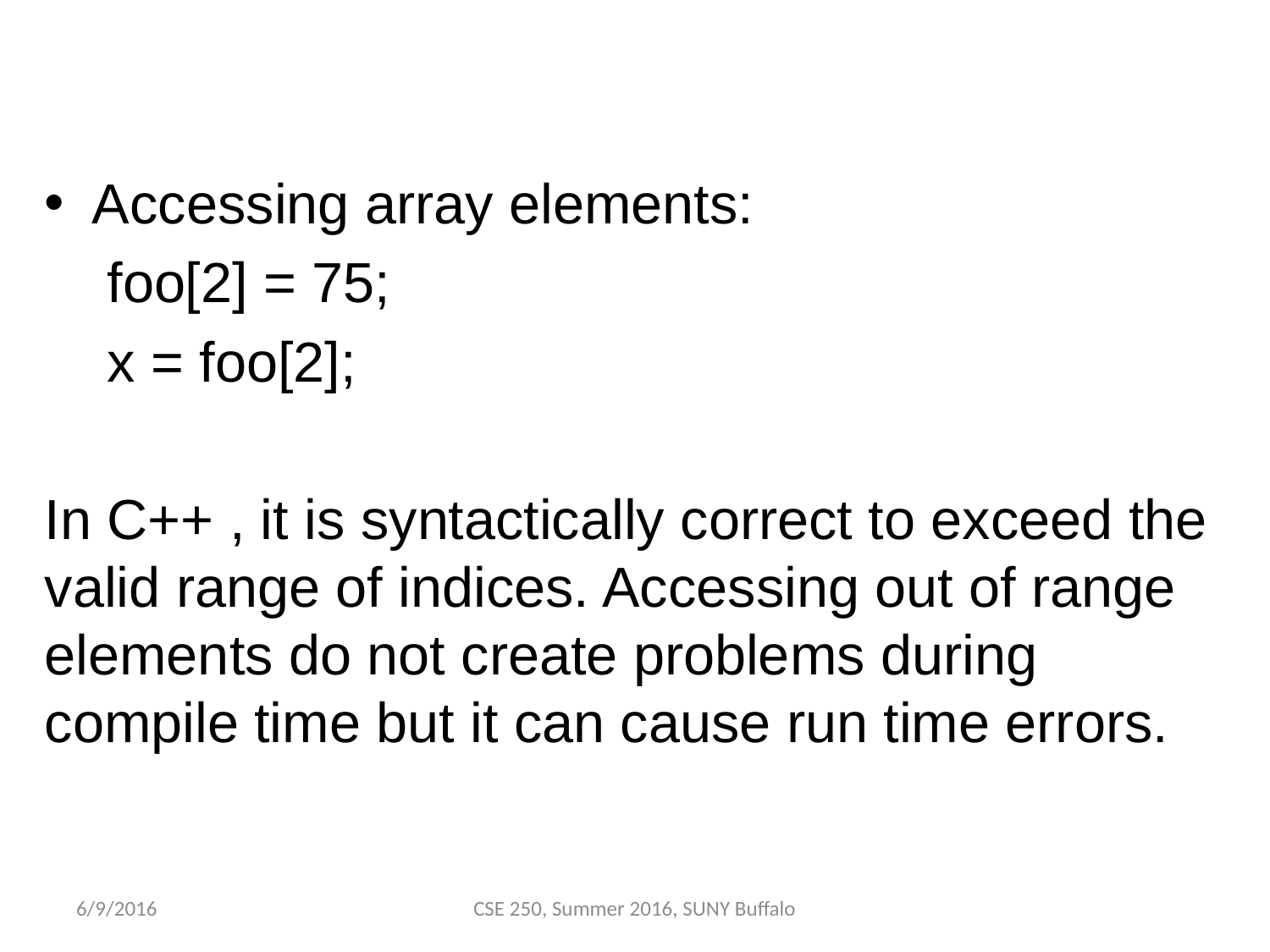

#
Accessing array elements:
    foo[2] = 75;
    x = foo[2];

In C++ , it is syntactically correct to exceed the valid range of indices. Accessing out of range elements do not create problems during compile time but it can cause run time errors.
6/9/2016
CSE 250, Summer 2016, SUNY Buffalo